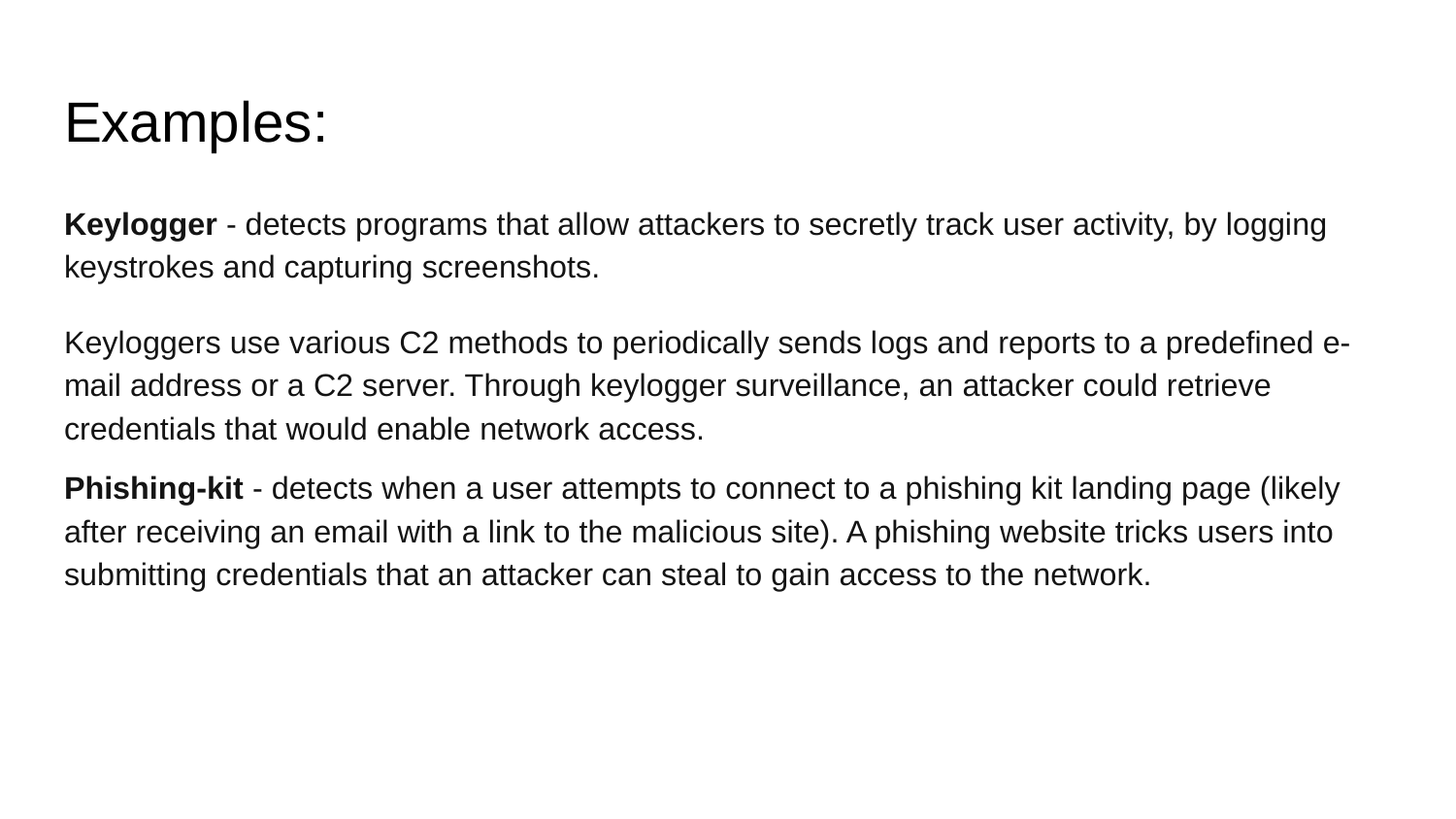

# Examples:
Keylogger - detects programs that allow attackers to secretly track user activity, by logging keystrokes and capturing screenshots.
Keyloggers use various C2 methods to periodically sends logs and reports to a predefined e-mail address or a C2 server. Through keylogger surveillance, an attacker could retrieve credentials that would enable network access.
Phishing-kit - detects when a user attempts to connect to a phishing kit landing page (likely after receiving an email with a link to the malicious site). A phishing website tricks users into submitting credentials that an attacker can steal to gain access to the network.